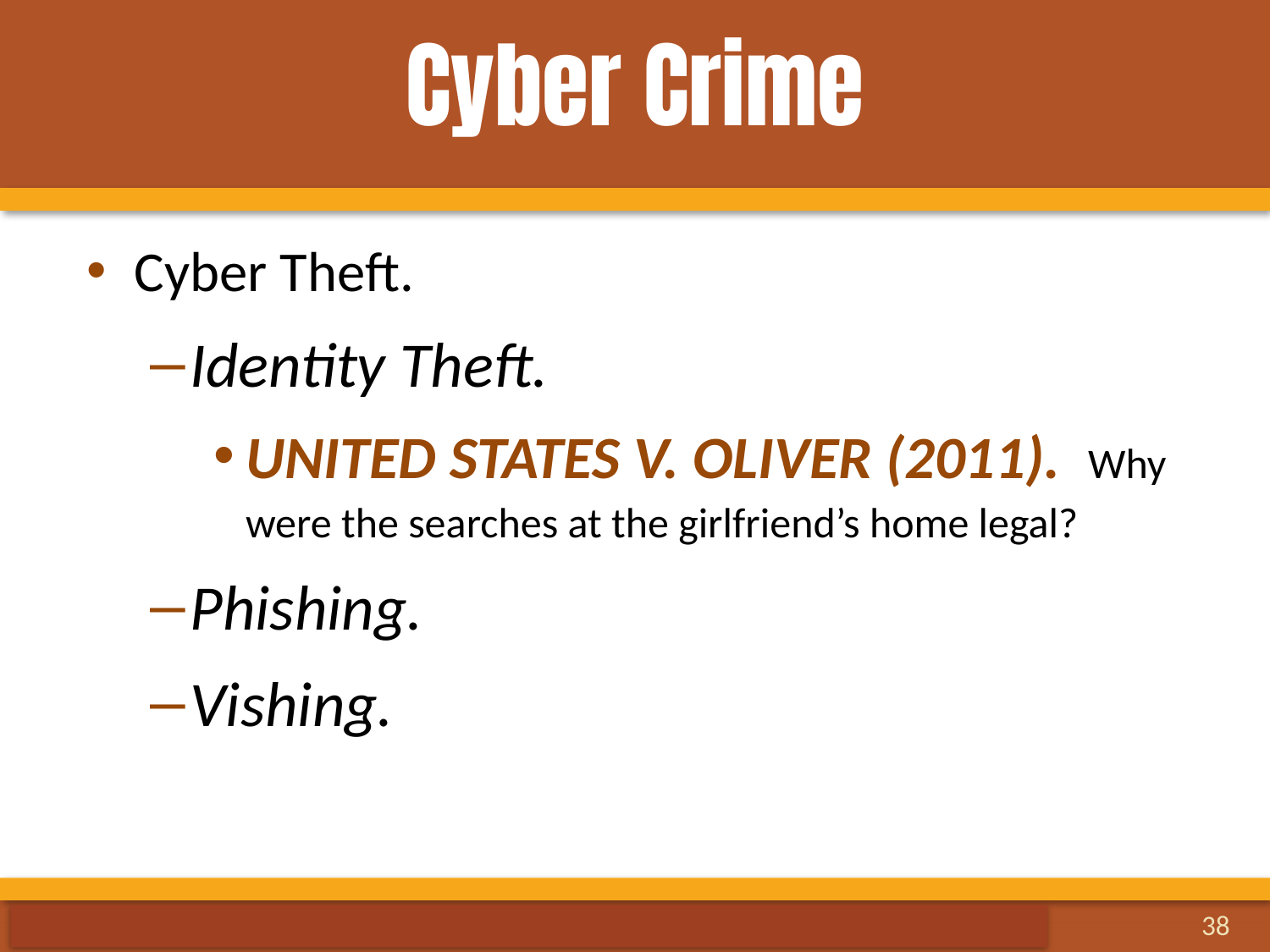

# Cyber Crime
Cyber Theft.
Identity Theft.
United States v. Oliver (2011).  Why were the searches at the girlfriend’s home legal?
Phishing.
Vishing.
38